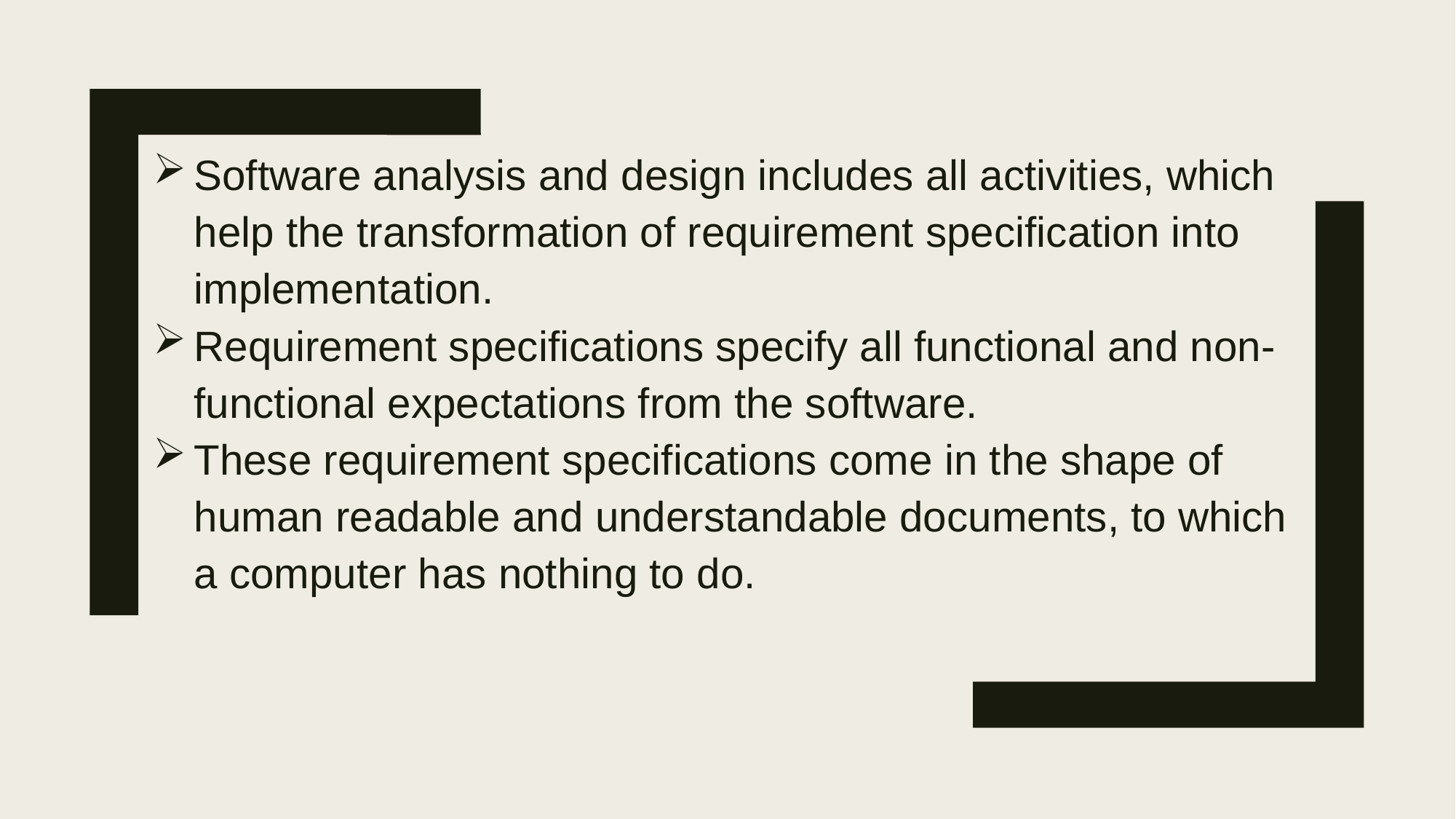

Software analysis and design includes all activities, which help the transformation of requirement specification into implementation.
Requirement specifications specify all functional and non-functional expectations from the software.
These requirement specifications come in the shape of human readable and understandable documents, to which a computer has nothing to do.